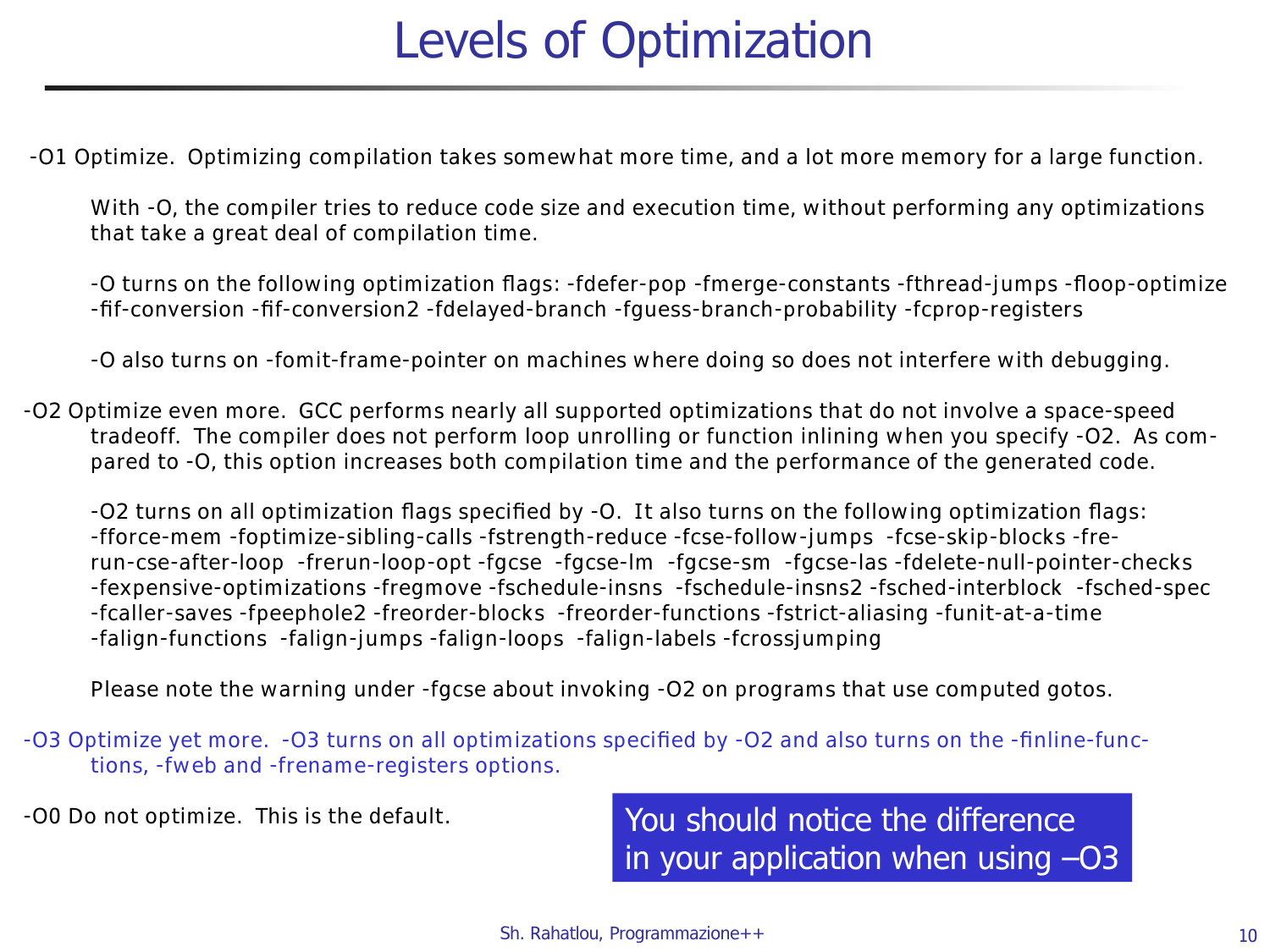

# Levels of Optimization
 -O1 Optimize.  Optimizing compilation takes somewhat more time, and a lot more memory for a large function.

           With -O, the compiler tries to reduce code size and execution time, without performing any optimizations
           that take a great deal of compilation time.

           -O turns on the following optimization flags: -fdefer-pop -fmerge-constants -fthread-jumps -floop-optimize
           -fif-conversion -fif-conversion2 -fdelayed-branch -fguess-branch-probability -fcprop-registers

           -O also turns on -fomit-frame-pointer on machines where doing so does not interfere with debugging.

-O2 Optimize even more.  GCC performs nearly all supported optimizations that do not involve a space-speed
           tradeoff.  The compiler does not perform loop unrolling or function inlining when you specify -O2.  As com-
           pared to -O, this option increases both compilation time and the performance of the generated code.

           -O2 turns on all optimization flags specified by -O.  It also turns on the following optimization flags:
           -fforce-mem -foptimize-sibling-calls -fstrength-reduce -fcse-follow-jumps  -fcse-skip-blocks -fre-
           run-cse-after-loop  -frerun-loop-opt -fgcse  -fgcse-lm  -fgcse-sm  -fgcse-las -fdelete-null-pointer-checks
           -fexpensive-optimizations -fregmove -fschedule-insns  -fschedule-insns2 -fsched-interblock  -fsched-spec
           -fcaller-saves -fpeephole2 -freorder-blocks  -freorder-functions -fstrict-aliasing -funit-at-a-time
           -falign-functions  -falign-jumps -falign-loops  -falign-labels -fcrossjumping

           Please note the warning under -fgcse about invoking -O2 on programs that use computed gotos.

-O3 Optimize yet more.  -O3 turns on all optimizations specified by -O2 and also turns on the -finline-func-
           tions, -fweb and -frename-registers options.

-O0 Do not optimize.  This is the default.
You should notice the difference
in your application when using –O3
10